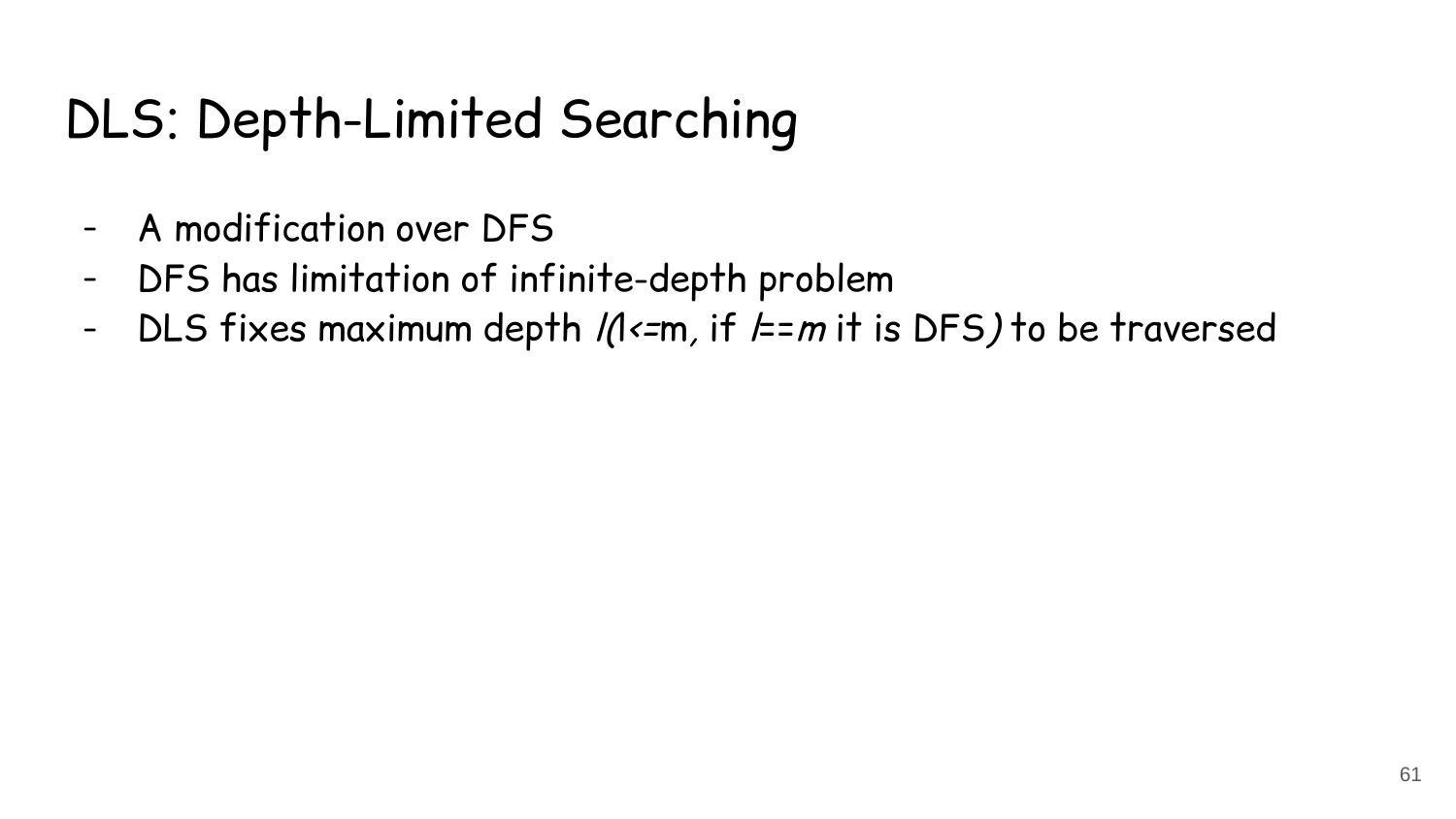

# DLS: Depth-Limited Searching
A modification over DFS
DFS has limitation of infinite-depth problem
DLS fixes maximum depth l(l<=m, if l==m it is DFS) to be traversed
61